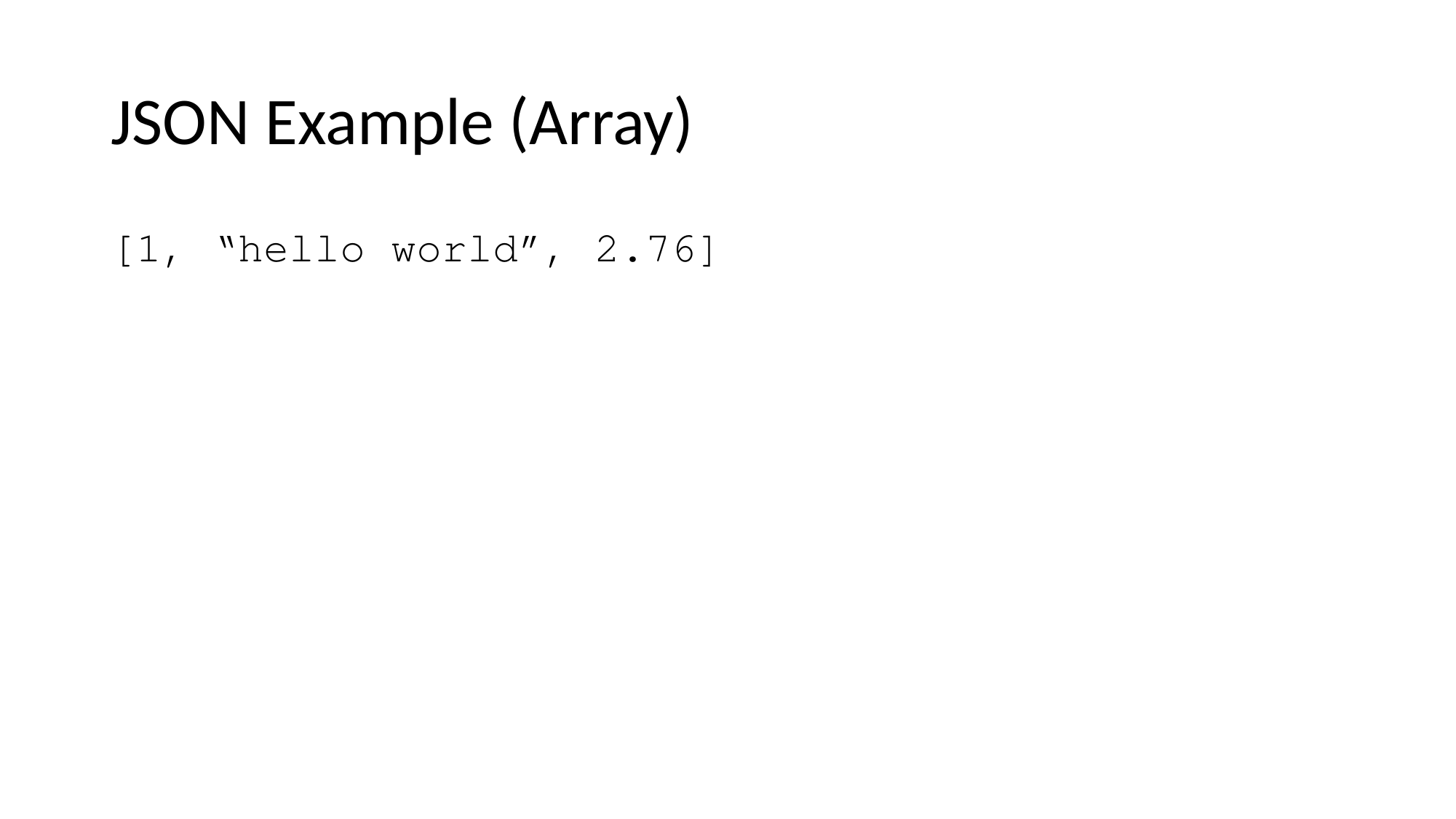

# JSON Example (Array)
[1, “hello world”, 2.76]